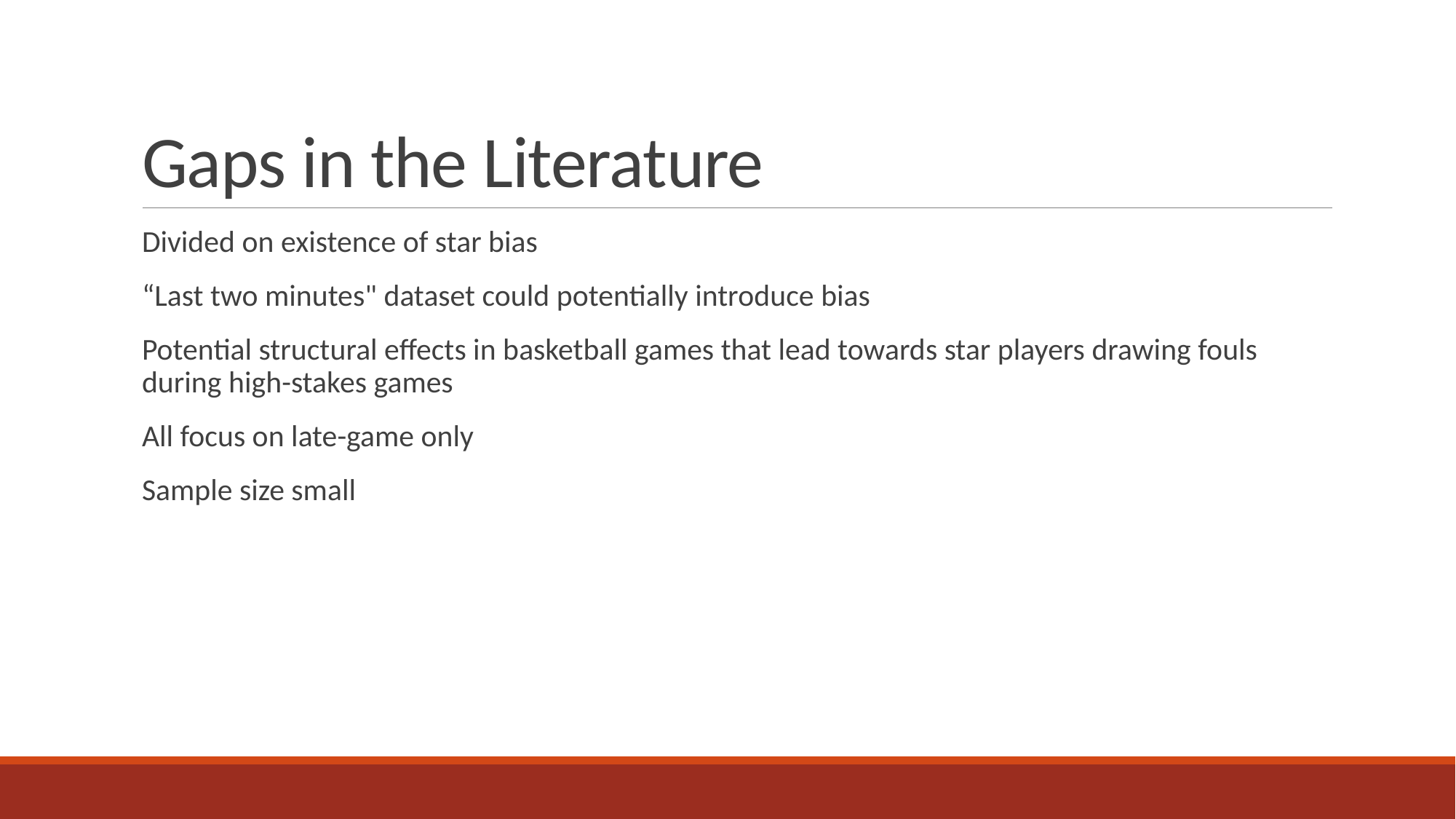

# Gaps in the Literature
Divided on existence of star bias
“Last two minutes" dataset could potentially introduce bias
Potential structural effects in basketball games that lead towards star players drawing fouls during high-stakes games
All focus on late-game only
Sample size small